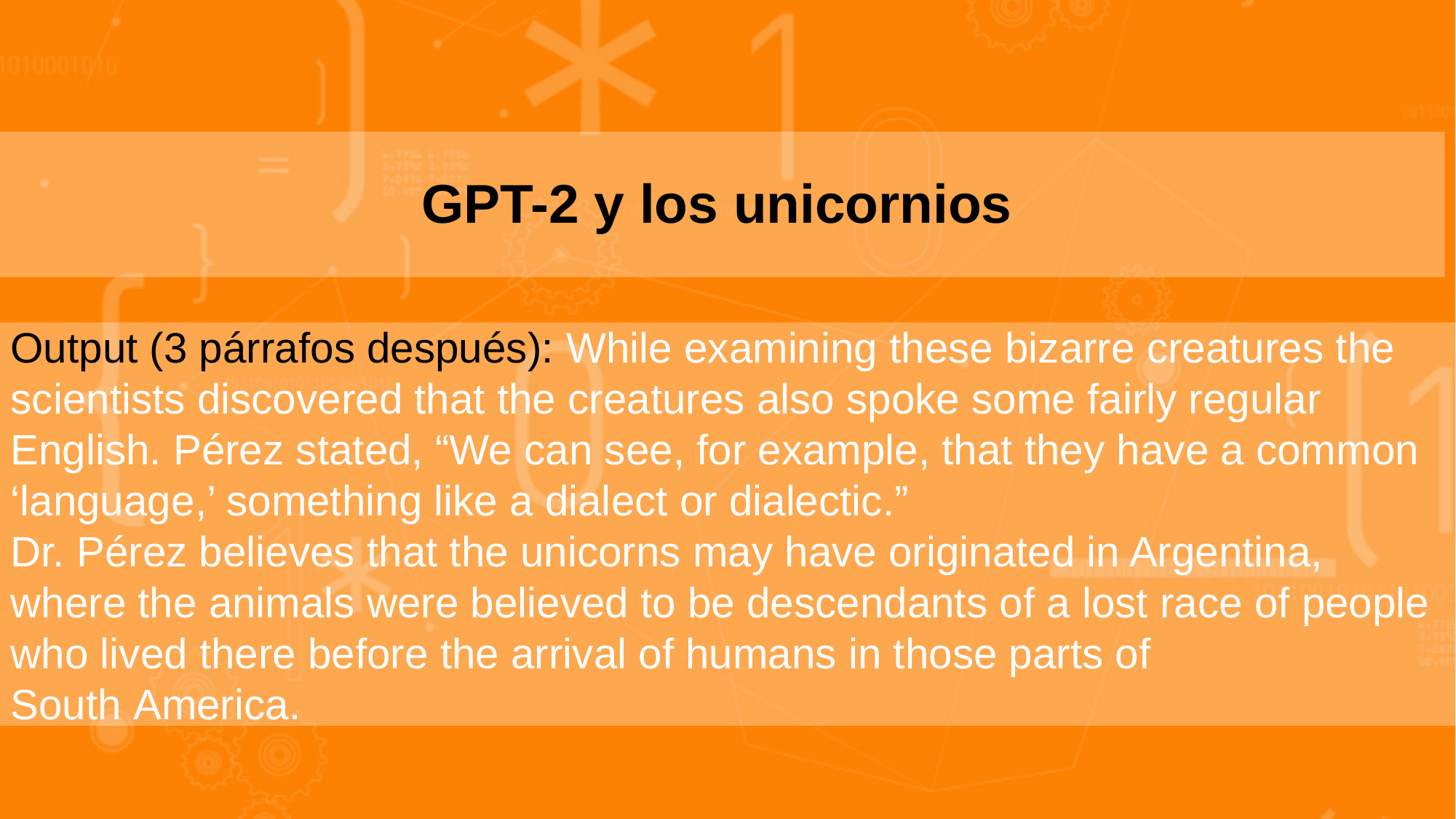

GPT-2 y los unicornios
Output (3 párrafos después): While examining these bizarre creatures the scientists discovered that the creatures also spoke some fairly regular English. Pérez stated, “We can see, for example, that they have a common ‘language,’ something like a dialect or dialectic.”
Dr. Pérez believes that the unicorns may have originated in Argentina, where the animals were believed to be descendants of a lost race of people who lived there before the arrival of humans in those parts of South America.